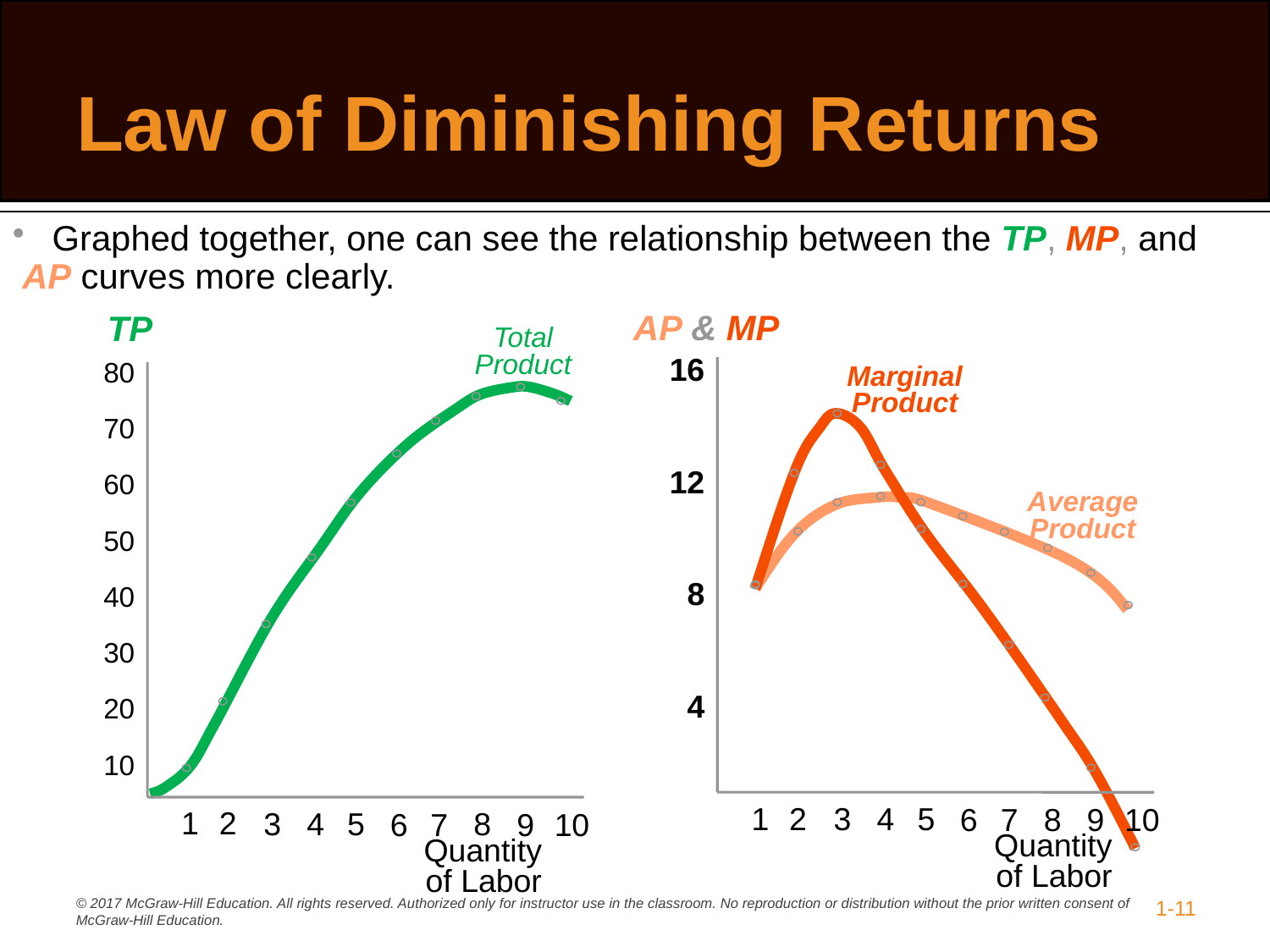

# Law of Diminishing Returns
 Graphed together, one can see the relationship between the TP, MP, and
 AP curves more clearly.

AP & MP
TP
Total Product

16
80

Marginal Product

70

12
60

Average Product

50

8

40

30

4
20

10

1
2
3
4
5
8
6
7
9
10
1
2

3
4
5
8
6
7
10
9
Quantity of Labor
Quantity of Labor